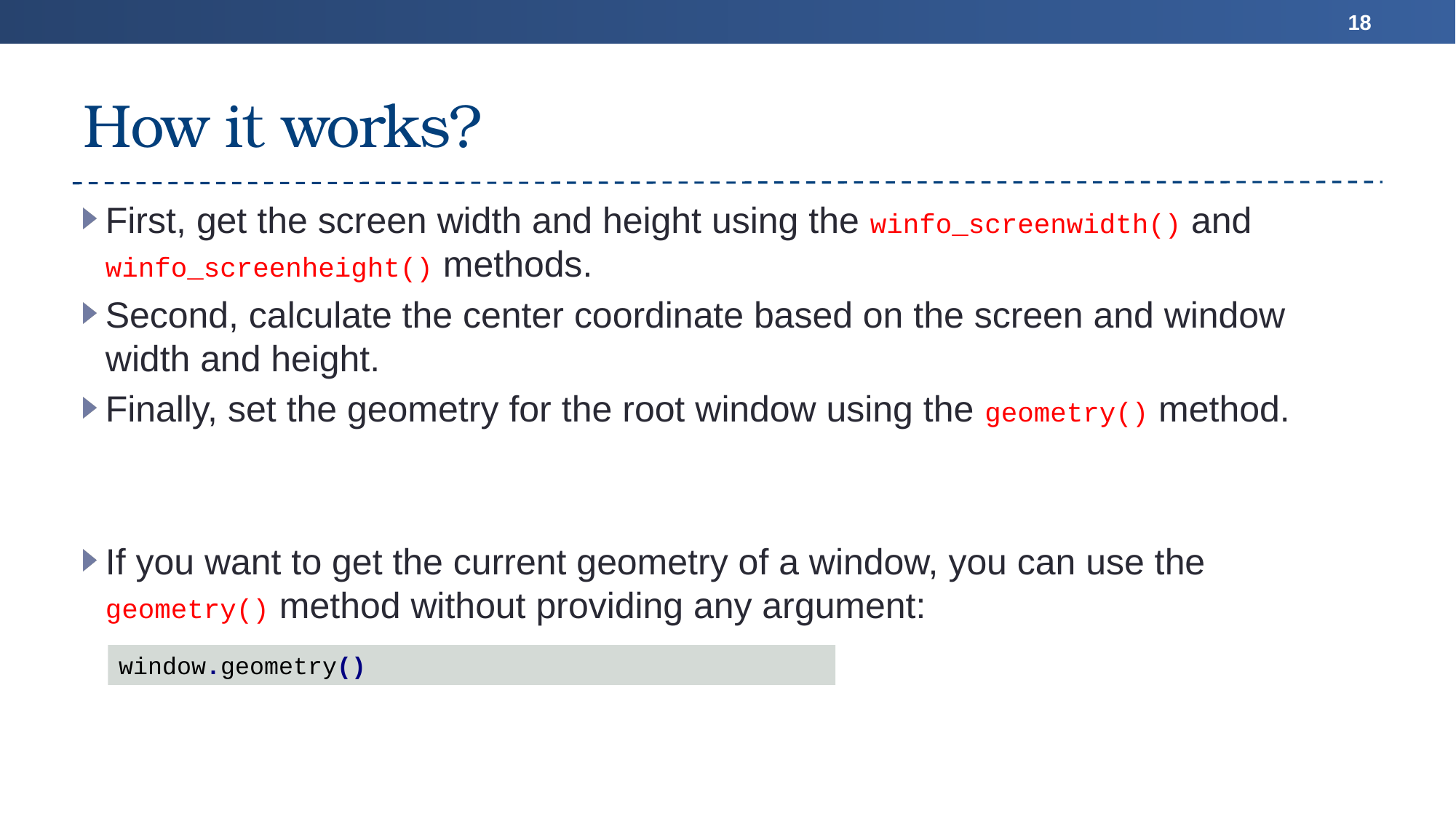

18
# How it works?
First, get the screen width and height using the winfo_screenwidth() and winfo_screenheight() methods.
Second, calculate the center coordinate based on the screen and window width and height.
Finally, set the geometry for the root window using the geometry() method.

If you want to get the current geometry of a window, you can use the geometry() method without providing any argument:
window.geometry()